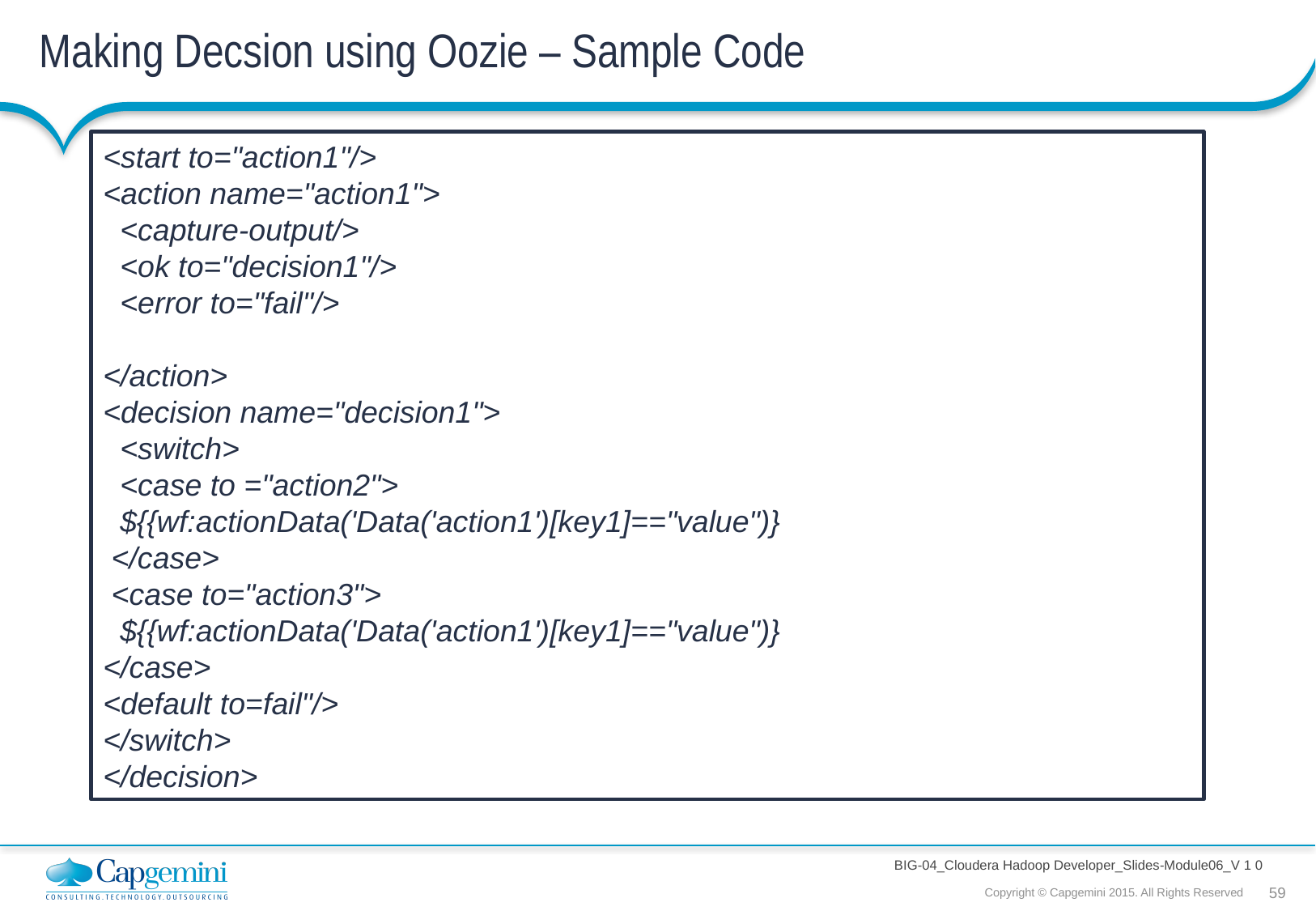

# Making Decsion using Oozie – Sample Code
<start to="action1"/>
<action name="action1">
  <capture-output/>
  <ok to="decision1"/>
  <error to="fail"/>

</action>
<decision name="decision1">
  <switch>
  <case to ="action2">
  ${{wf:actionData('Data('action1')[key1]=="value")}
 </case>
 <case to="action3">
  ${{wf:actionData('Data('action1')[key1]=="value")}
</case>
<default to=fail"/>
</switch>
</decision>